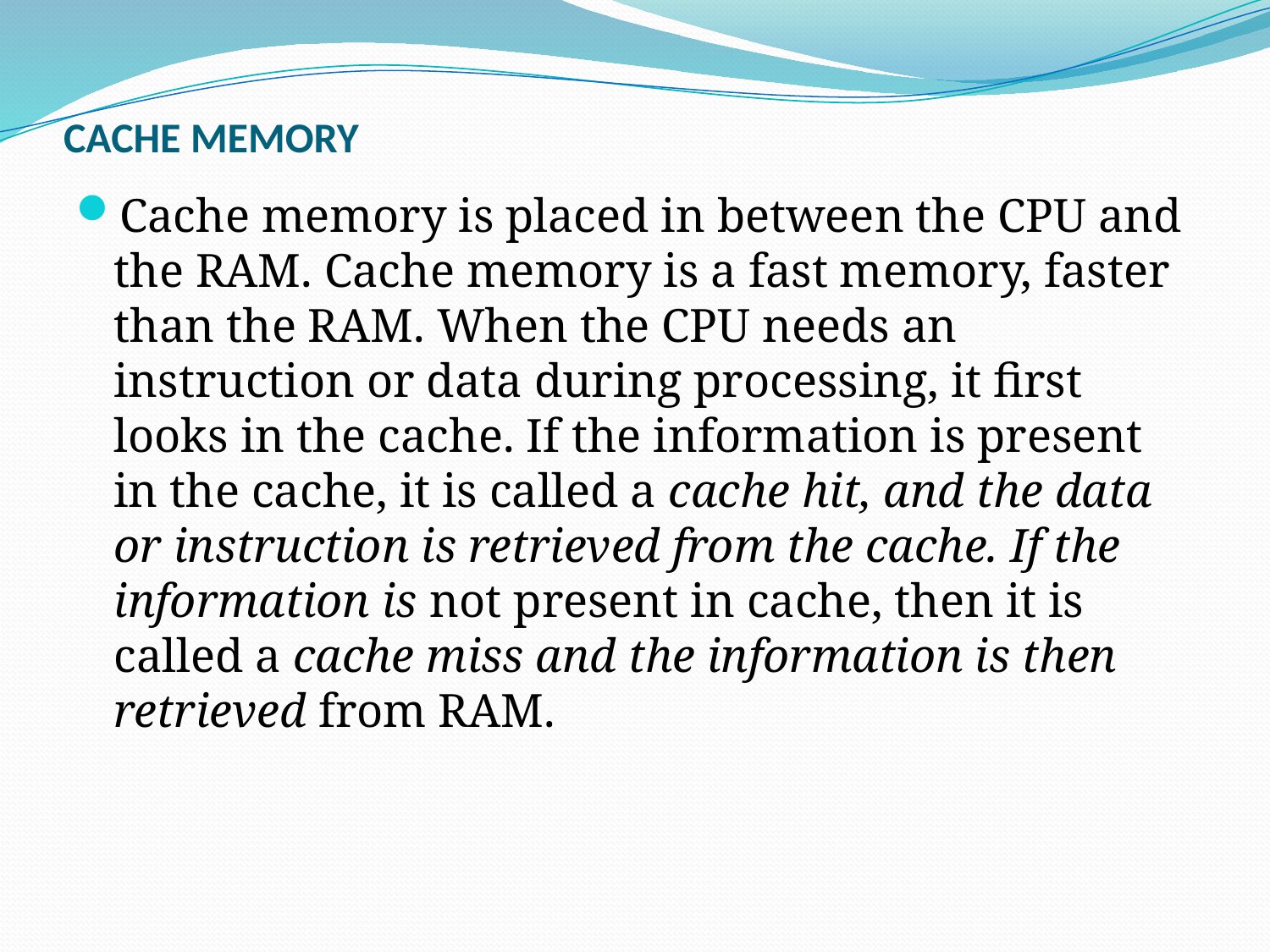

# CACHE MEMORY
Cache memory is placed in between the CPU and the RAM. Cache memory is a fast memory, faster than the RAM. When the CPU needs an instruction or data during processing, it first looks in the cache. If the information is present in the cache, it is called a cache hit, and the data or instruction is retrieved from the cache. If the information is not present in cache, then it is called a cache miss and the information is then retrieved from RAM.